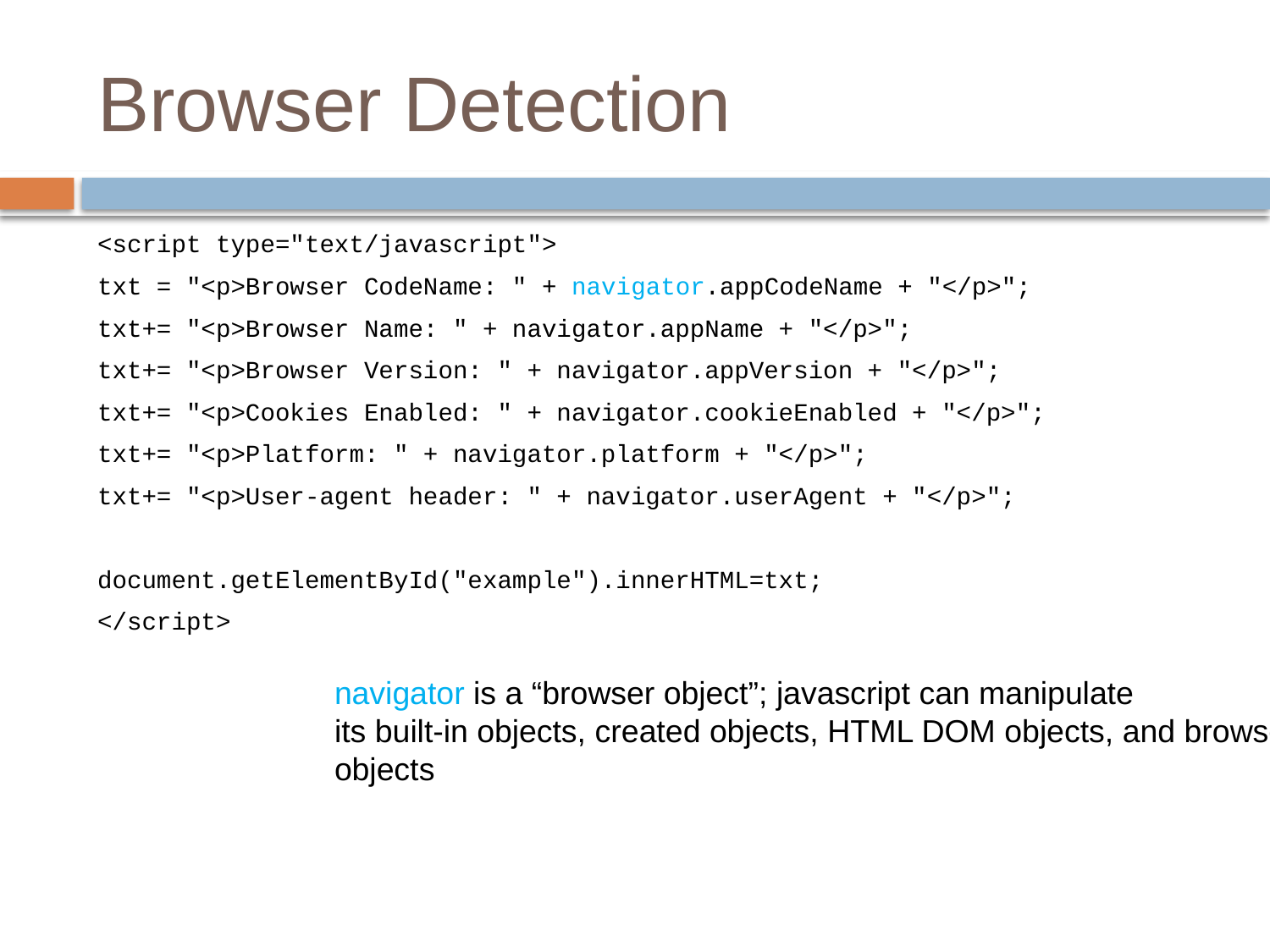

# Browser Detection
<script type="text/javascript">
txt = "<p>Browser CodeName: " + navigator.appCodeName + "</p>";
txt+= "<p>Browser Name: " + navigator.appName + "</p>";
txt+= "<p>Browser Version: " + navigator.appVersion + "</p>";
txt+= "<p>Cookies Enabled: " + navigator.cookieEnabled + "</p>";
txt+= "<p>Platform: " + navigator.platform + "</p>";
txt+= "<p>User-agent header: " + navigator.userAgent + "</p>";

document.getElementById("example").innerHTML=txt;
</script>

navigator is a “browser object”; javascript can manipulate
its built-in objects, created objects, HTML DOM objects, and browser
objects